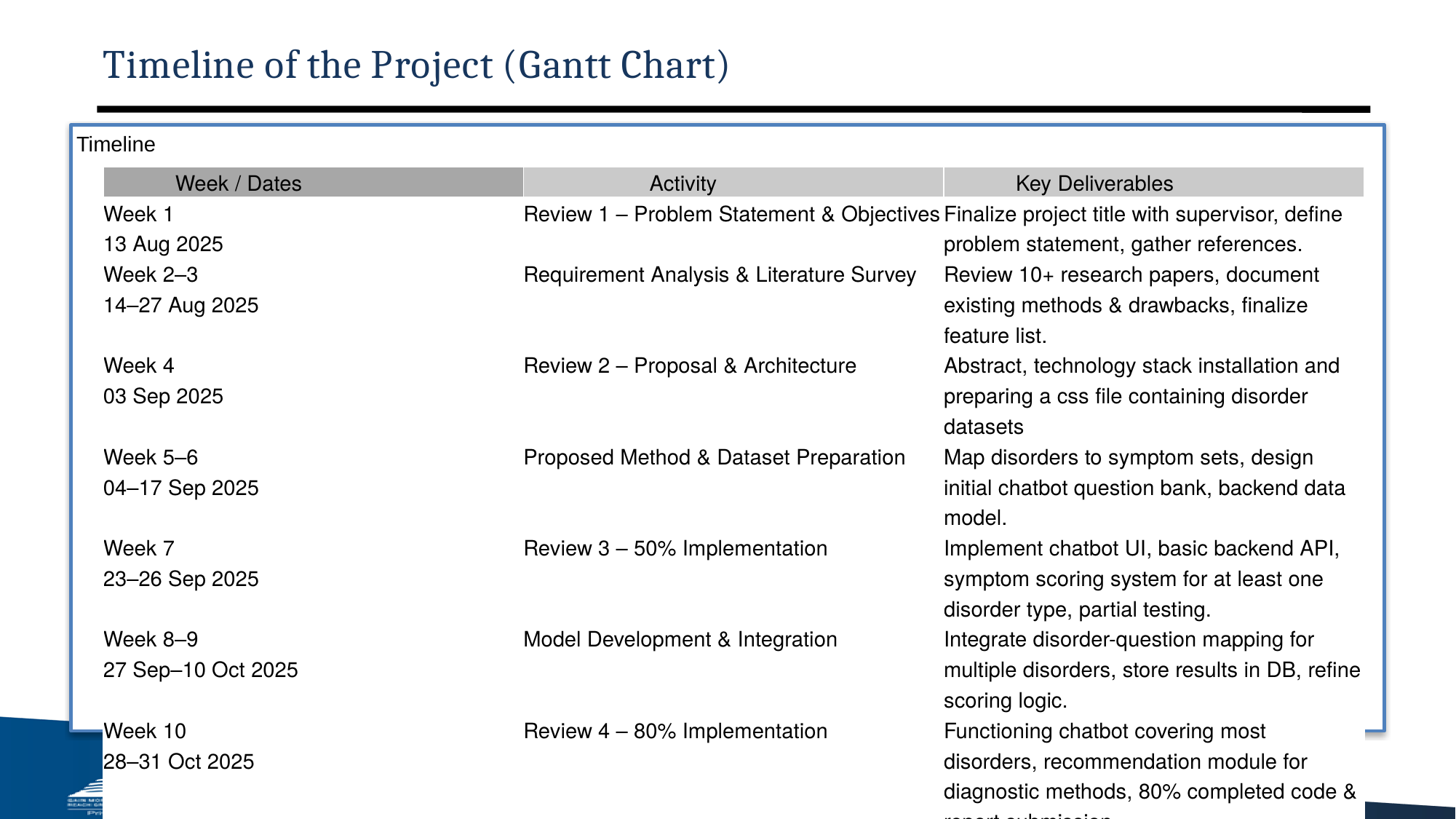

# Timeline of the Project (Gantt Chart)
Timeline
| Week / Dates | Activity | Key Deliverables |
| --- | --- | --- |
| Week 1 13 Aug 2025 | Review 1 – Problem Statement & Objectives | Finalize project title with supervisor, define problem statement, gather references. |
| Week 2–3 14–27 Aug 2025 | Requirement Analysis & Literature Survey | Review 10+ research papers, document existing methods & drawbacks, finalize feature list. |
| Week 4 03 Sep 2025 | Review 2 – Proposal & Architecture | Abstract, technology stack installation and preparing a css file containing disorder datasets |
| Week 5–6 04–17 Sep 2025 | Proposed Method & Dataset Preparation | Map disorders to symptom sets, design initial chatbot question bank, backend data model. |
| Week 7 23–26 Sep 2025 | Review 3 – 50% Implementation | Implement chatbot UI, basic backend API, symptom scoring system for at least one disorder type, partial testing. |
| Week 8–9 27 Sep–10 Oct 2025 | Model Development & Integration | Integrate disorder-question mapping for multiple disorders, store results in DB, refine scoring logic. |
| Week 10 28–31 Oct 2025 | Review 4 – 80% Implementation | Functioning chatbot covering most disorders, recommendation module for diagnostic methods, 80% completed code & report submission. |